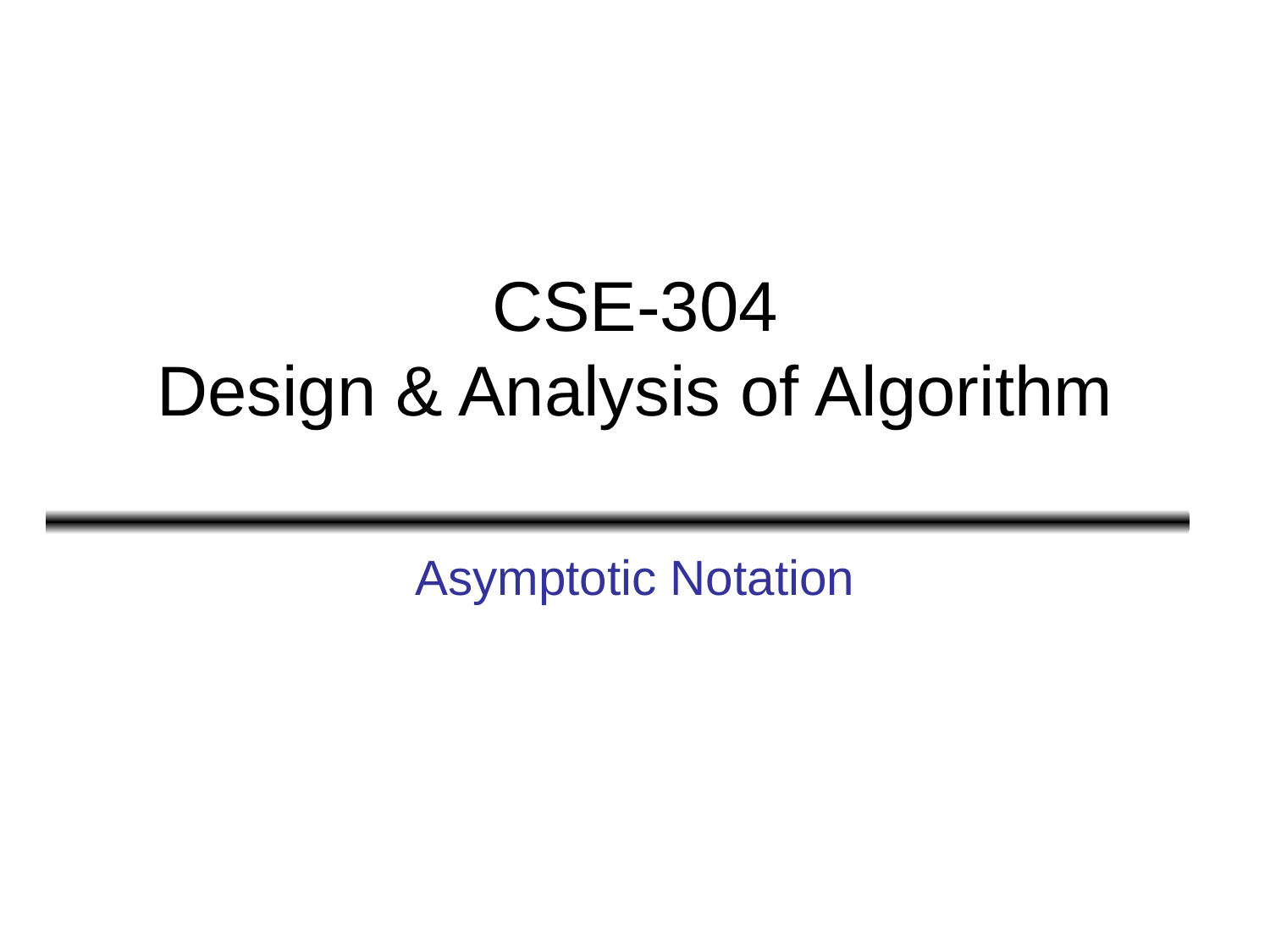

# CSE-304 Design & Analysis of Algorithm
Asymptotic Notation